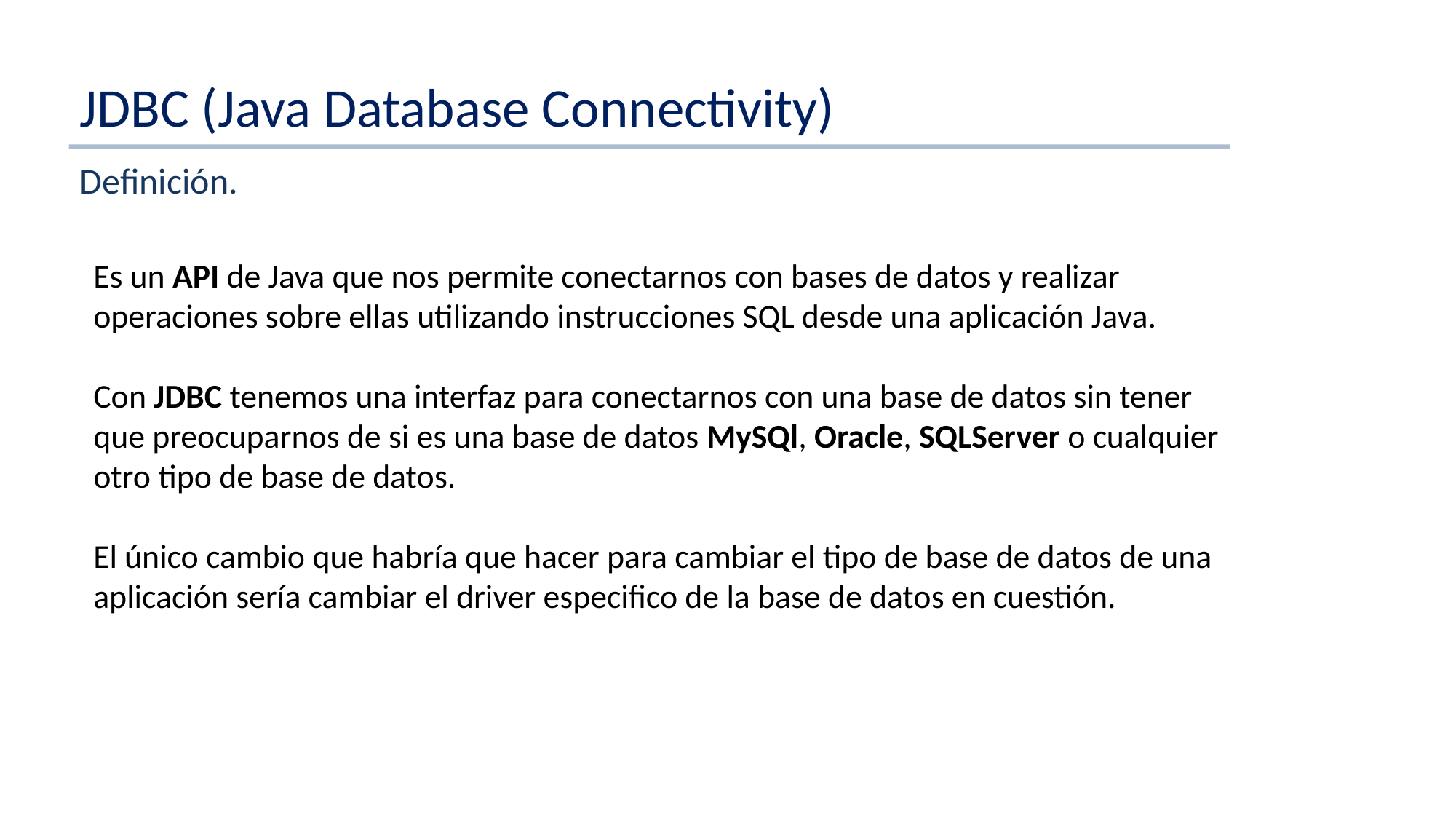

JDBC (Java Database Connectivity)

Definición.
Es un API de Java que nos permite conectarnos con bases de datos y realizar operaciones sobre ellas utilizando instrucciones SQL desde una aplicación Java.

Con JDBC tenemos una interfaz para conectarnos con una base de datos sin tener que preocuparnos de si es una base de datos MySQl, Oracle, SQLServer o cualquier otro tipo de base de datos.

El único cambio que habría que hacer para cambiar el tipo de base de datos de una aplicación sería cambiar el driver especifico de la base de datos en cuestión.